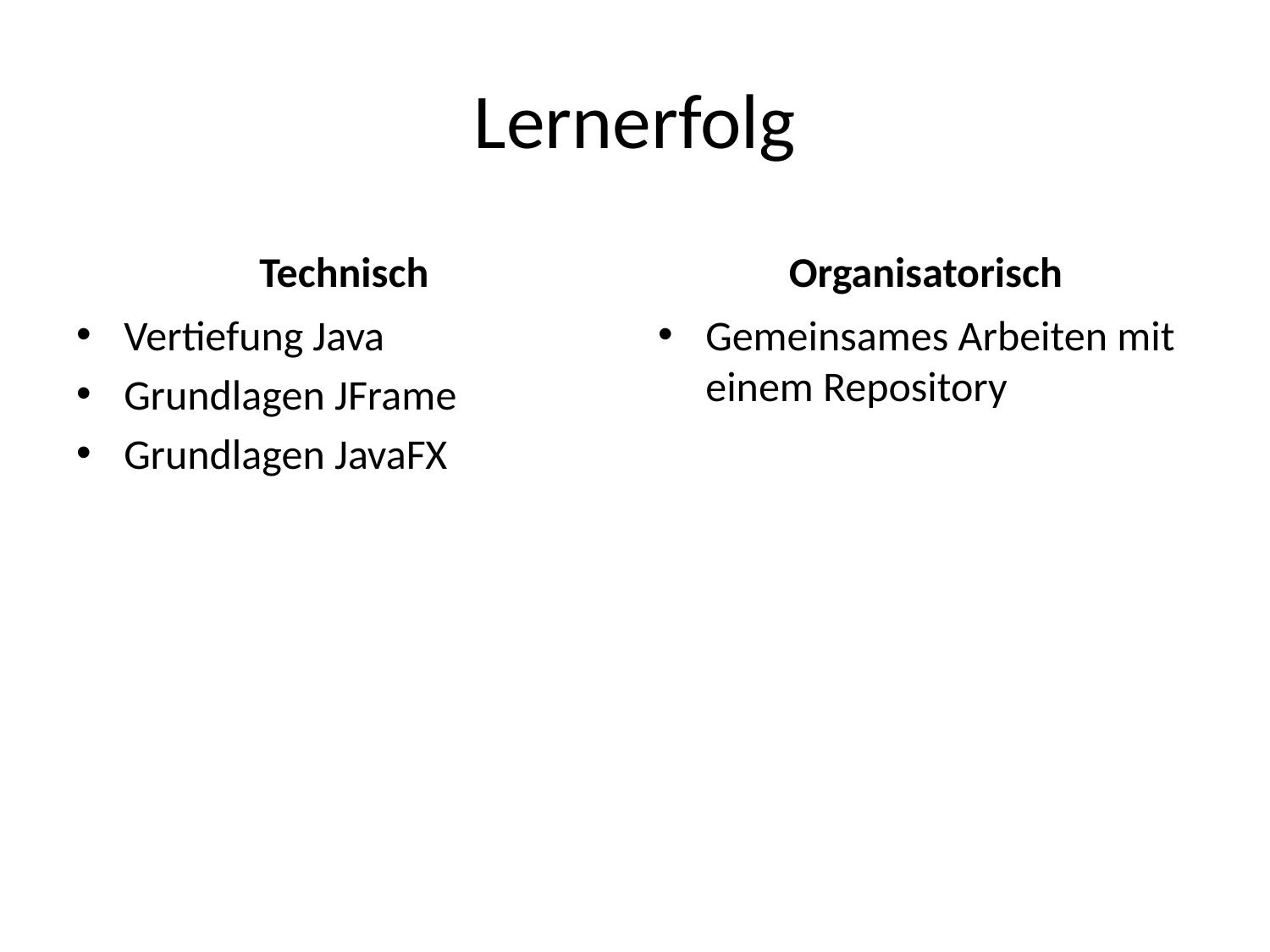

# Lernerfolg
Technisch
Organisatorisch
Vertiefung Java
Grundlagen JFrame
Grundlagen JavaFX
Gemeinsames Arbeiten mit einem Repository